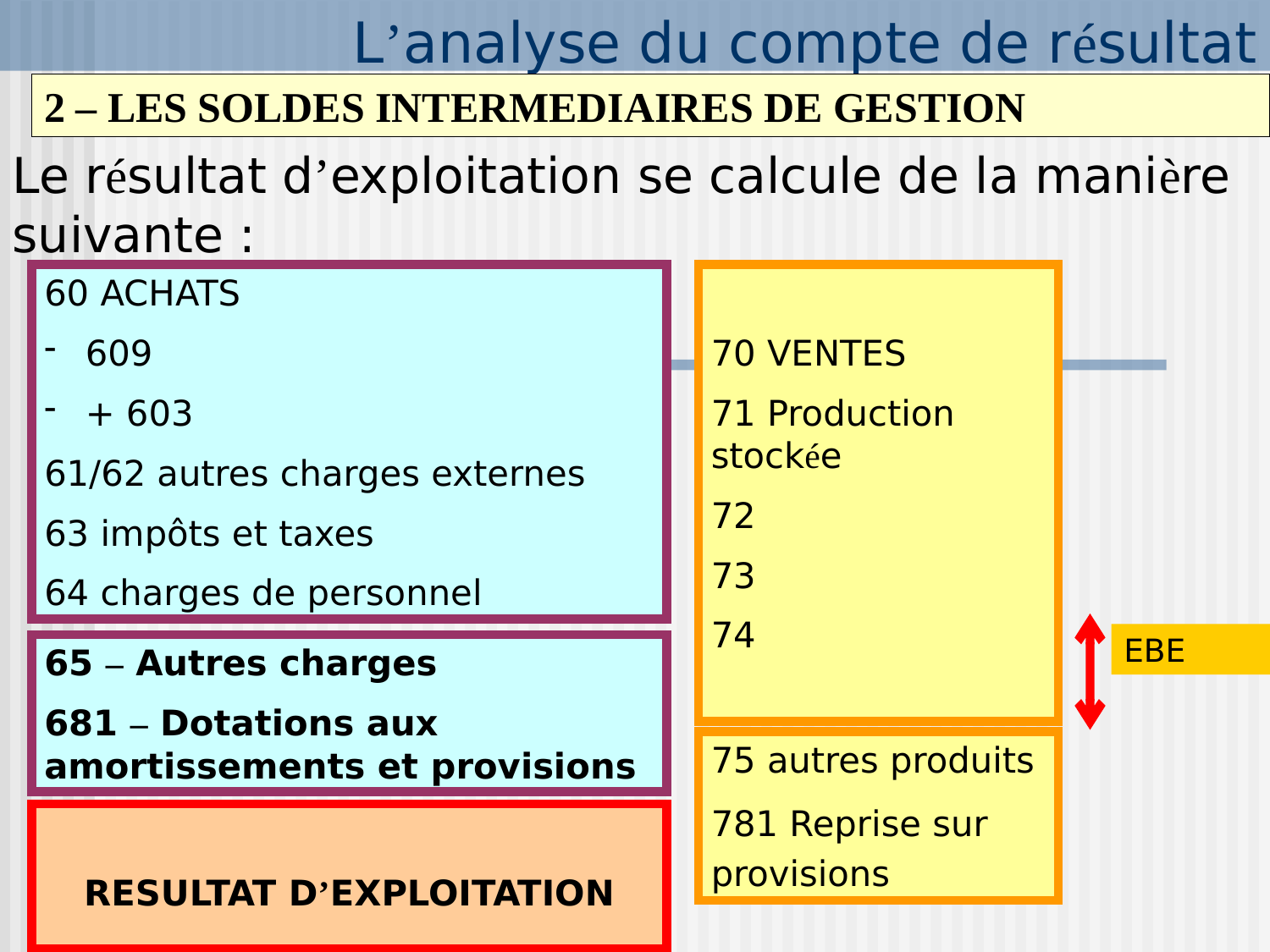

# L’analyse du compte de résultat
2 – LES SOLDES INTERMEDIAIRES DE GESTION
Le résultat d’exploitation se calcule de la manière suivante :
60 ACHATS
 609
 + 603
61/62 autres charges externes
63 impôts et taxes
64 charges de personnel

70 VENTES
71 Production stockée
72
73
74

EBE
65 – Autres charges
681 – Dotations aux amortissements et provisions
75 autres produits
781 Reprise sur provisions

RESULTAT D’EXPLOITATION